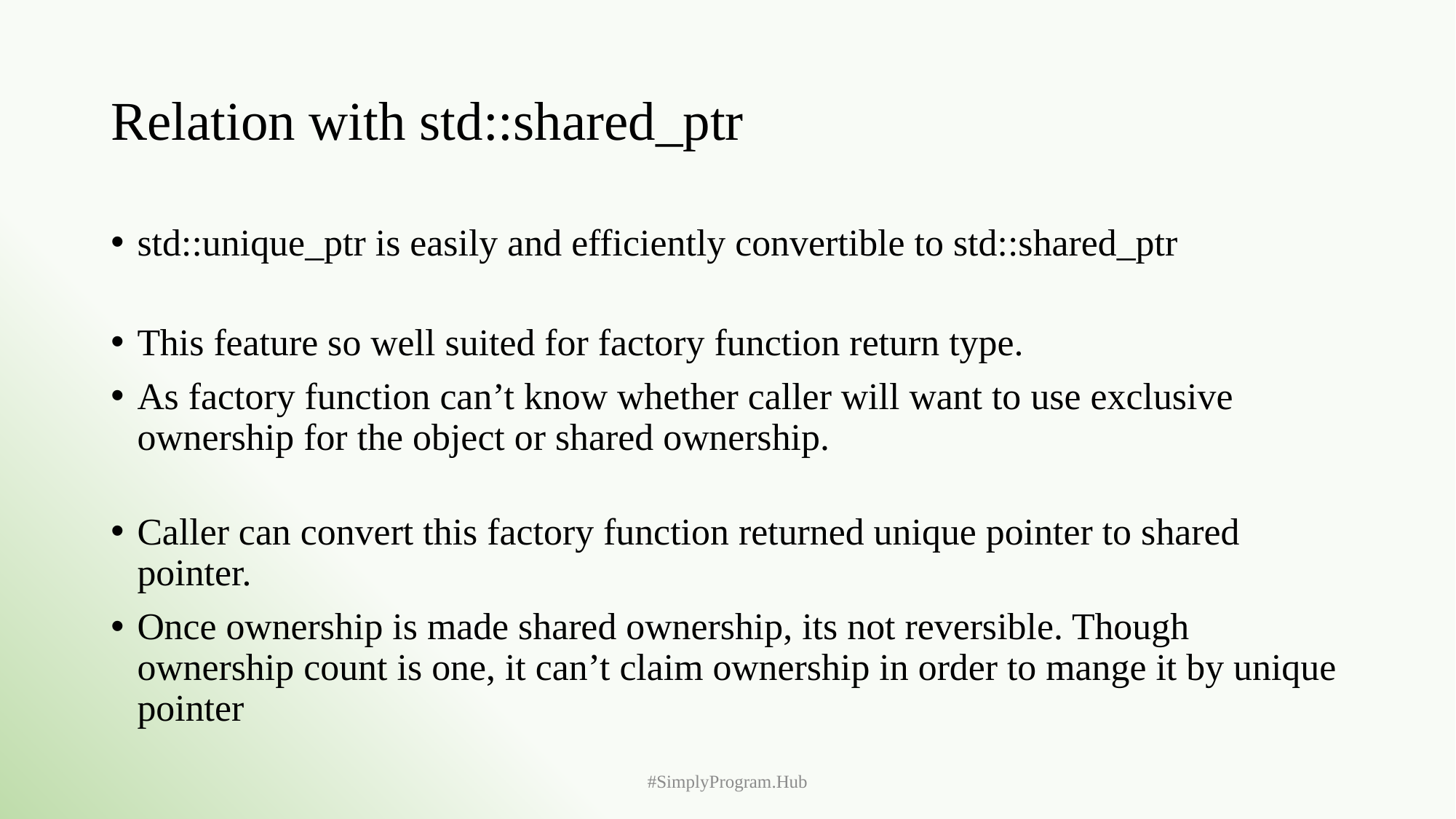

# Relation with std::shared_ptr
std::unique_ptr is easily and efficiently convertible to std::shared_ptr
This feature so well suited for factory function return type.
As factory function can’t know whether caller will want to use exclusive ownership for the object or shared ownership.
Caller can convert this factory function returned unique pointer to shared pointer.
Once ownership is made shared ownership, its not reversible. Though ownership count is one, it can’t claim ownership in order to mange it by unique pointer
#SimplyProgram.Hub